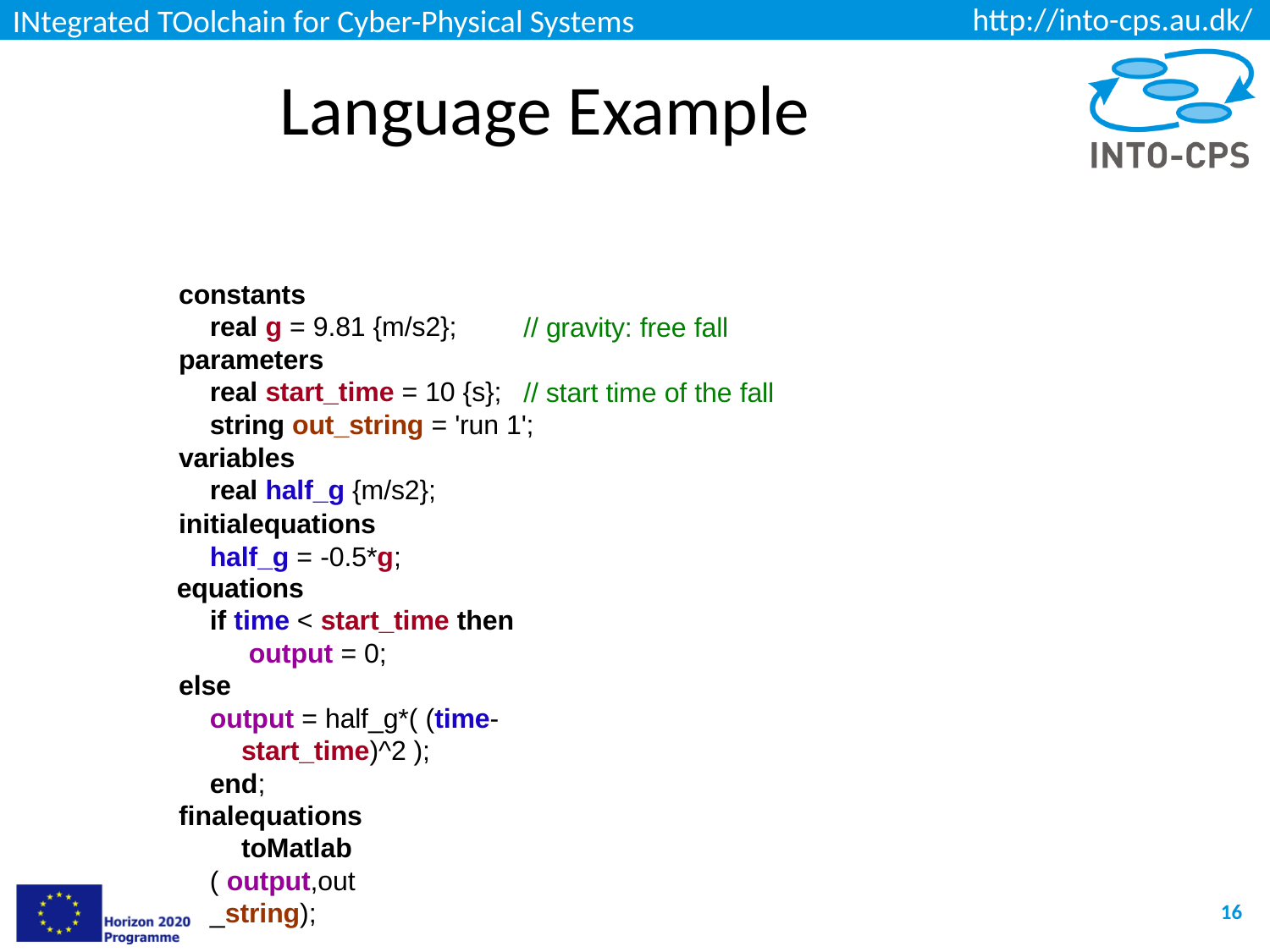

# Language Example

constants
real g = 9.81 {m/s2};
parameters
real start_time = 10 {s};
// gravity: free fall
// start time of the fall
string out_string = 'run 1';
variables
real half_g {m/s2};
initialequations  half_g = -0.5*g;
equations
if time < start_time then  output = 0;
else
output = half_g*( (time-start_time)^2 );
end;  finalequations
toMatlab ( output,out_string);	// send output value to Matlab
16